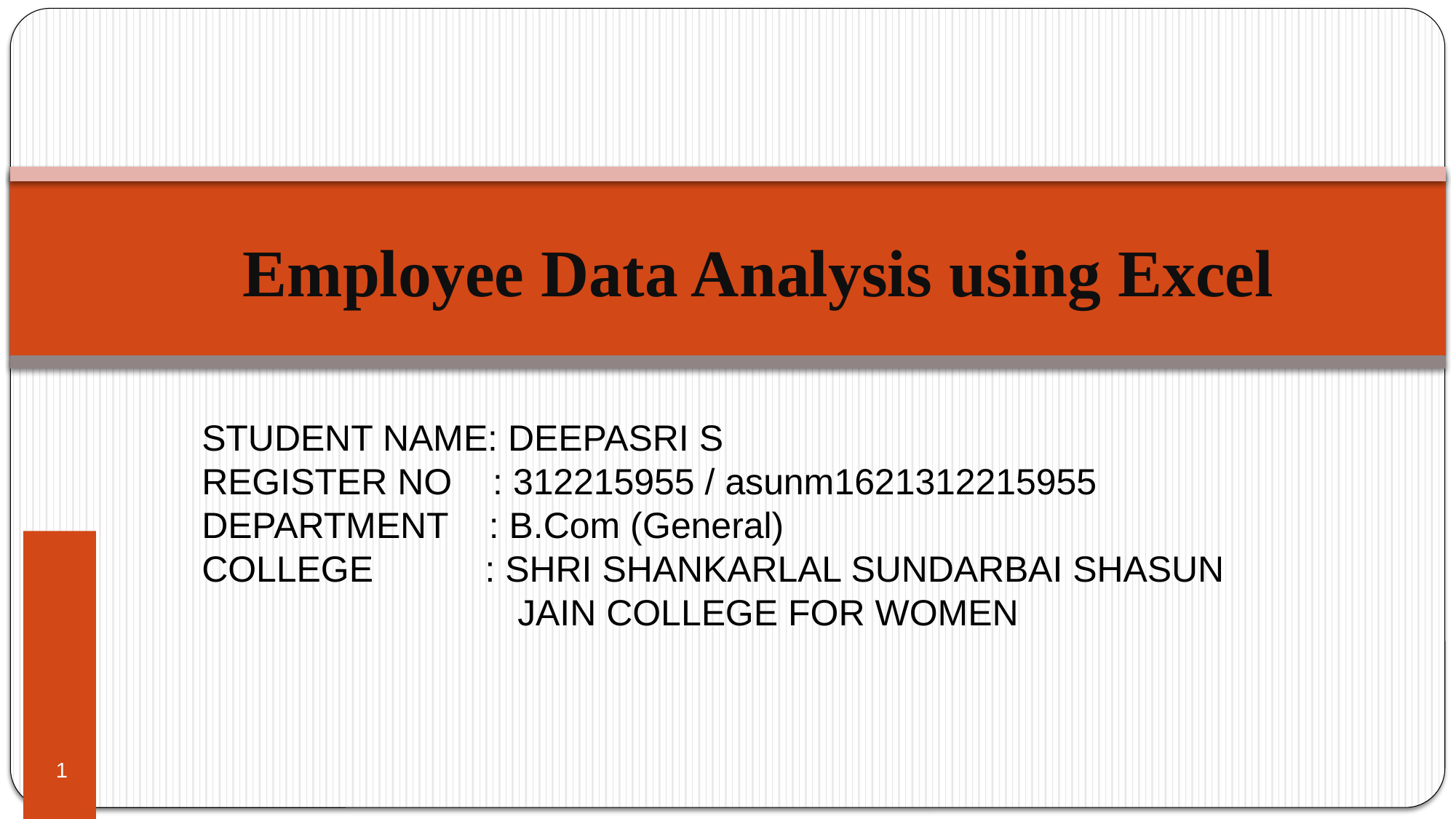

# Employee Data Analysis using Excel
STUDENT NAME: DEEPASRI S
REGISTER NO    : 312215955 / asunm1621312215955
DEPARTMENT    : B.Com (General)
COLLEGE           : SHRI SHANKARLAL SUNDARBAI SHASUN
                               JAIN COLLEGE FOR WOMEN

1